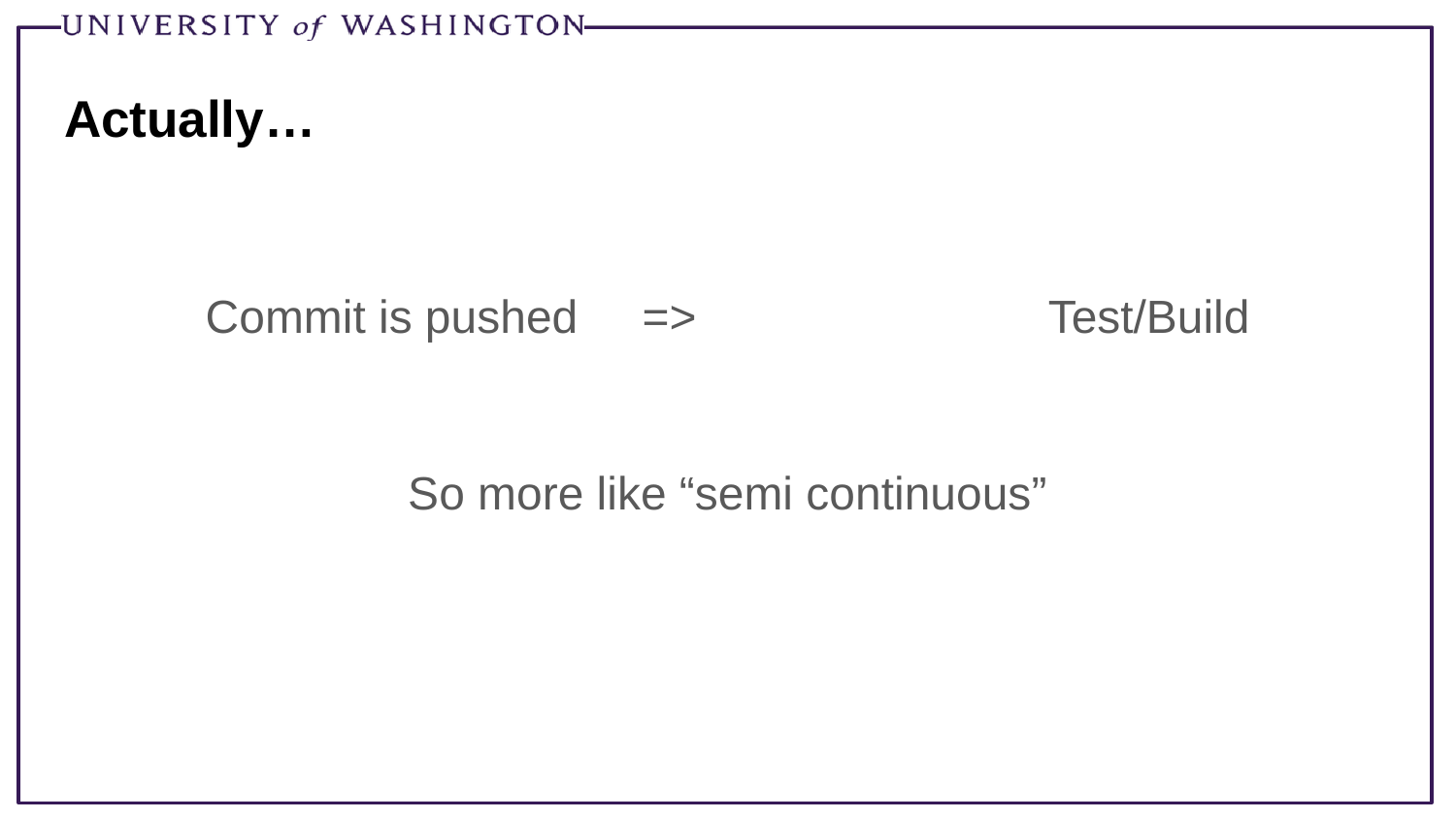

# Actually…

Commit is pushed	=>		         Test/Build

So more like “semi continuous”